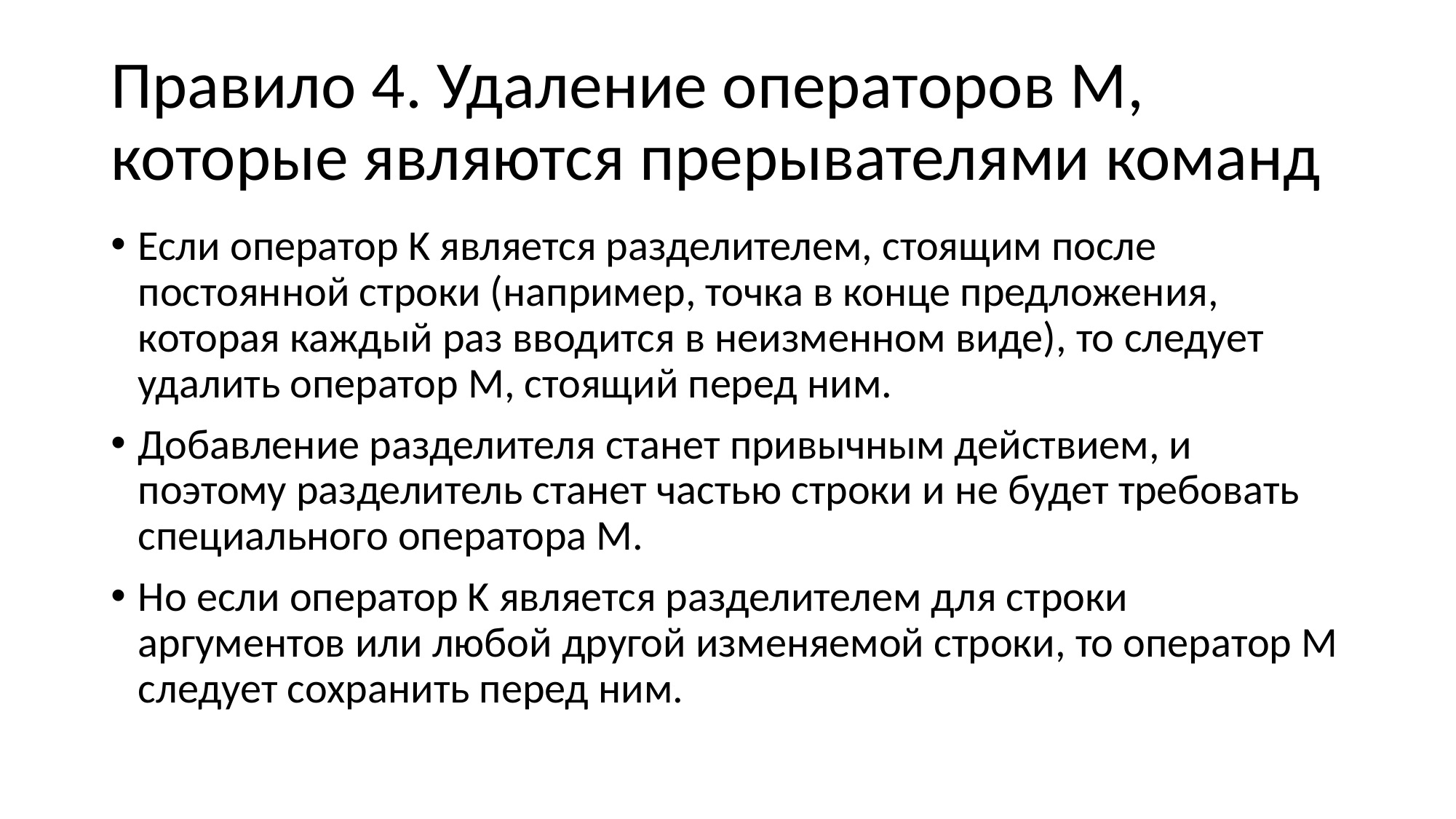

# Правило 4. Удаление операторов M, которые являются прерывателями команд
Если оператор K является разделителем, стоящим после постоянной строки (например, точка в конце предложения, которая каждый раз вводится в неизменном виде), то следует удалить оператор M, стоящий перед ним.
Добавление разделителя станет привычным действием, и поэтому разделитель станет частью строки и не будет требовать специального оператора M.
Но если оператор K является разделителем для строки аргументов или любой другой изменяемой строки, то оператор M следует сохранить перед ним.